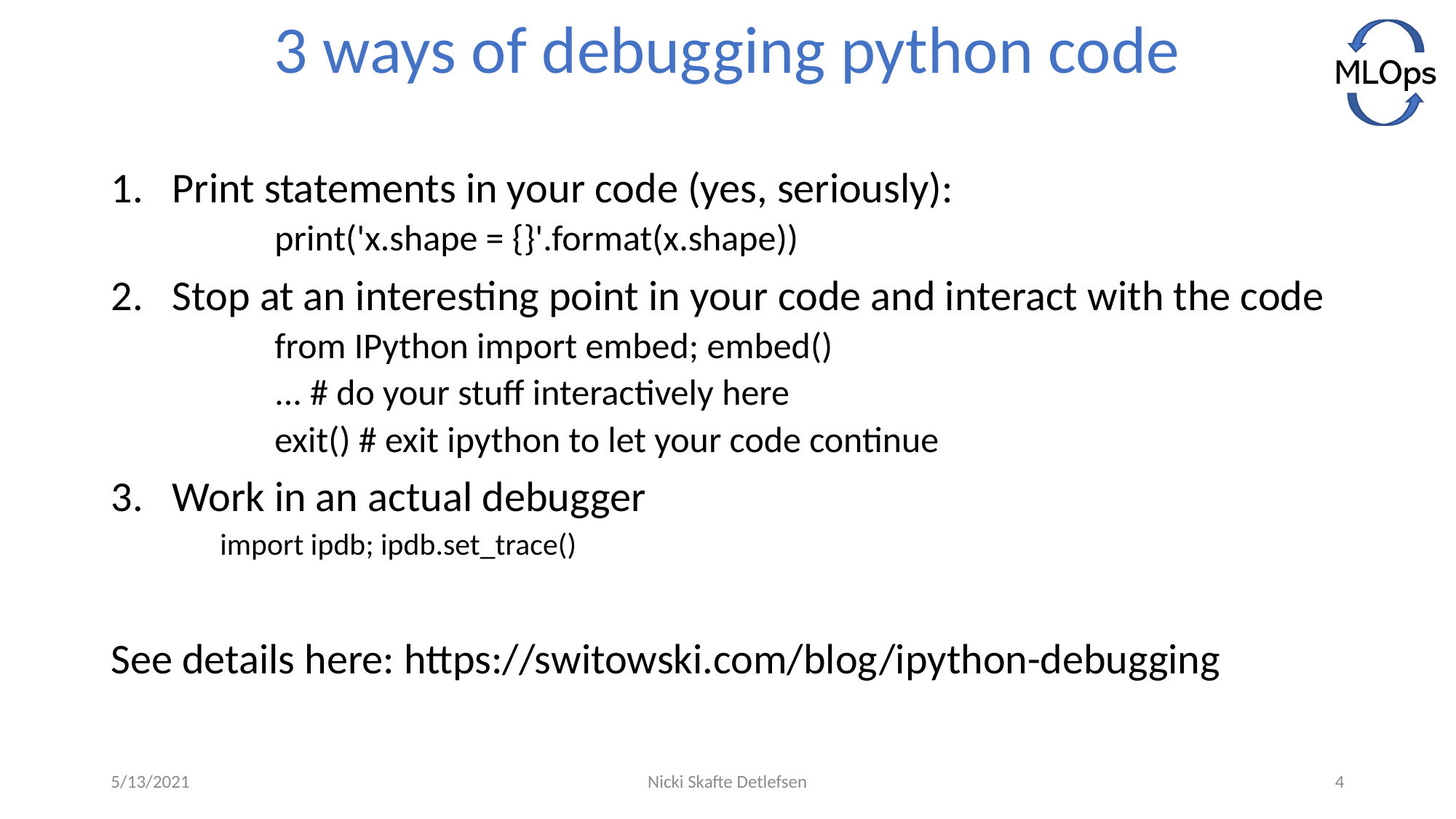

# 3 ways of debugging python code
Print statements in your code (yes, seriously):
	print('x.shape = {}'.format(x.shape))
Stop at an interesting point in your code and interact with the code
	from IPython import embed; embed()
	... # do your stuff interactively here
	exit() # exit ipython to let your code continue
Work in an actual debugger
import ipdb; ipdb.set_trace()

See details here: https://switowski.com/blog/ipython-debugging
5/13/2021
Nicki Skafte Detlefsen
4